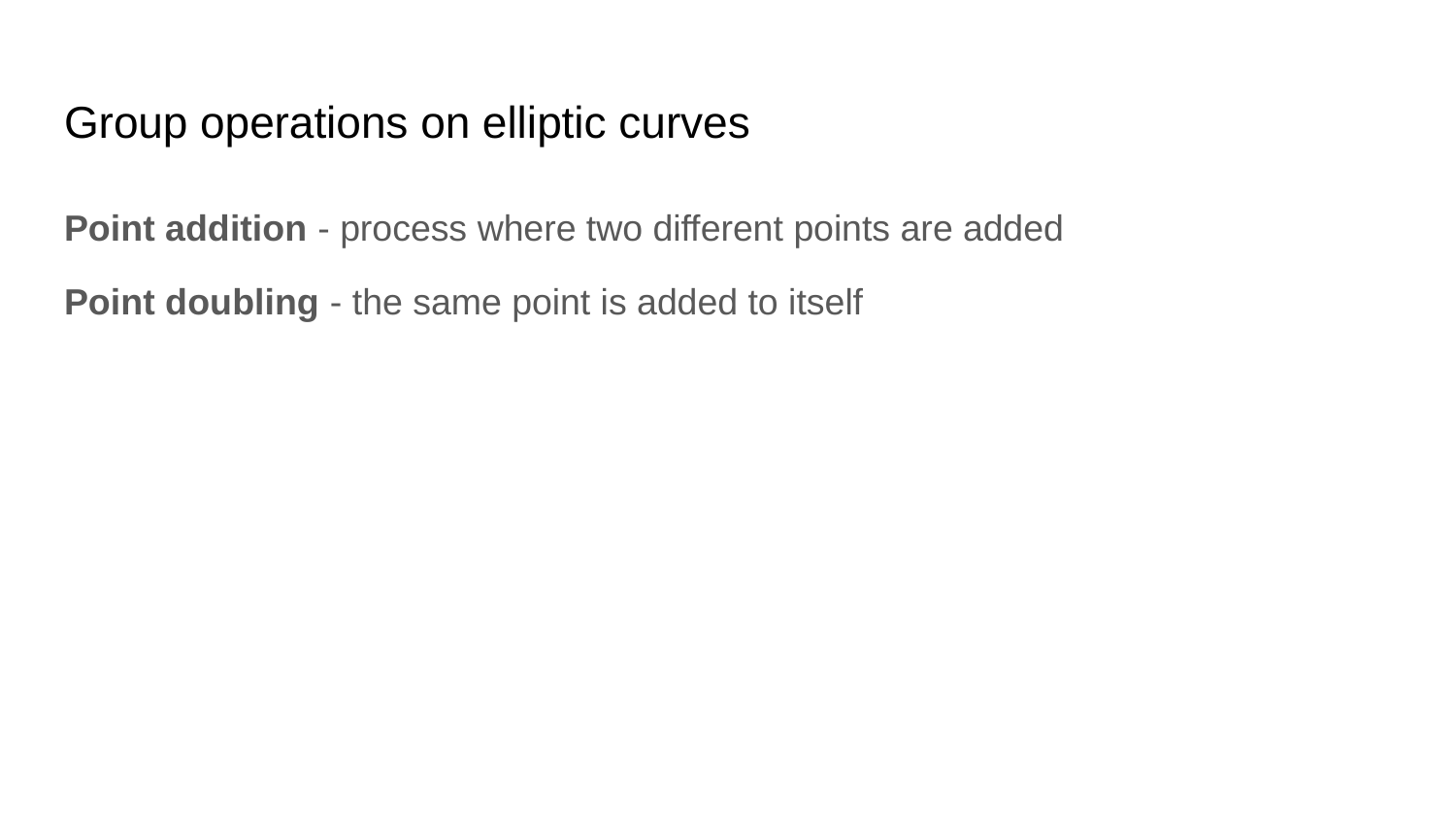

# Group operations on elliptic curves
Point addition - process where two different points are added
Point doubling - the same point is added to itself